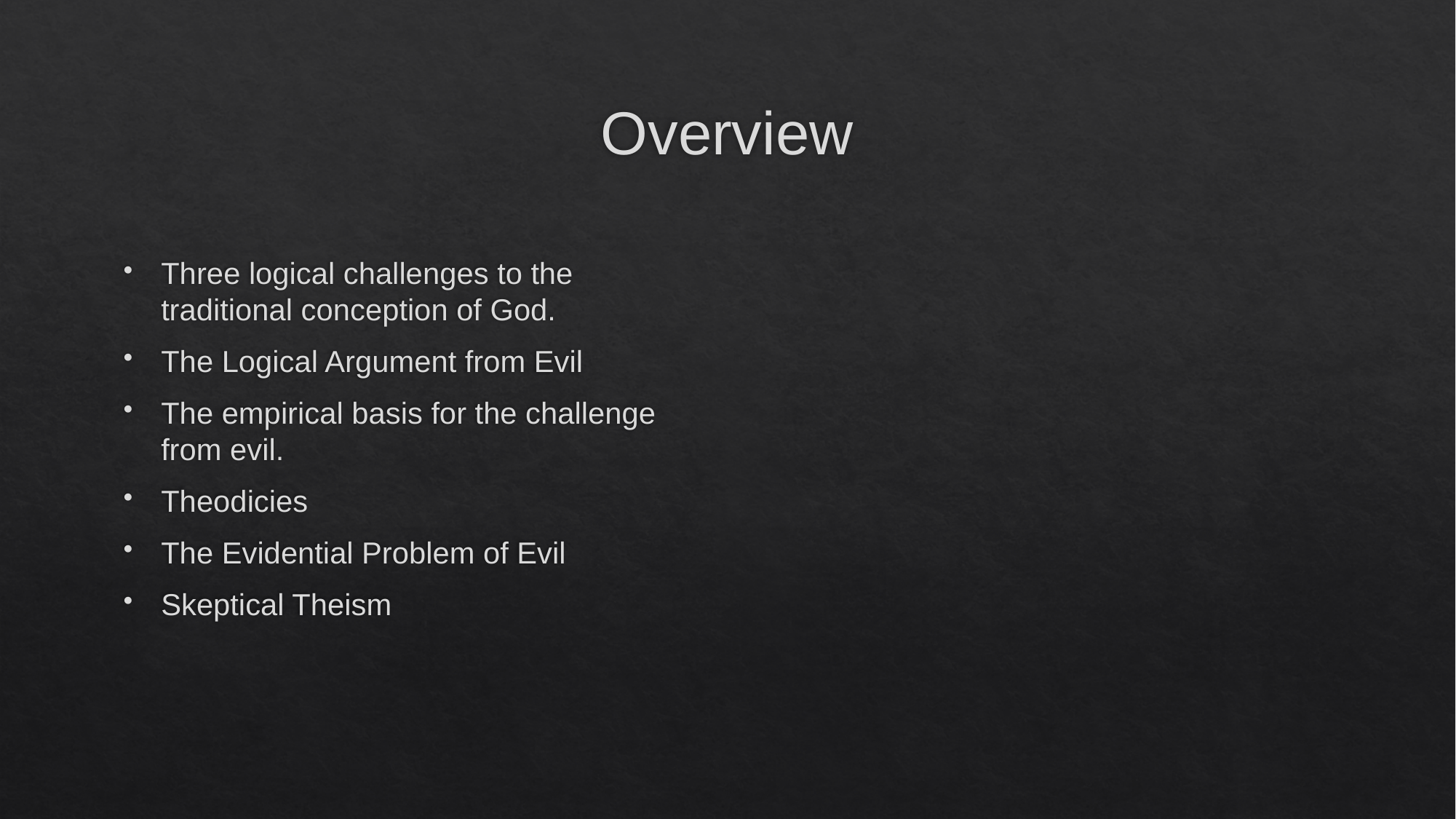

# Overview

Three logical challenges to the traditional conception of God.
The Logical Argument from Evil
The empirical basis for the challenge from evil.
Theodicies
The Evidential Problem of Evil
Skeptical Theism